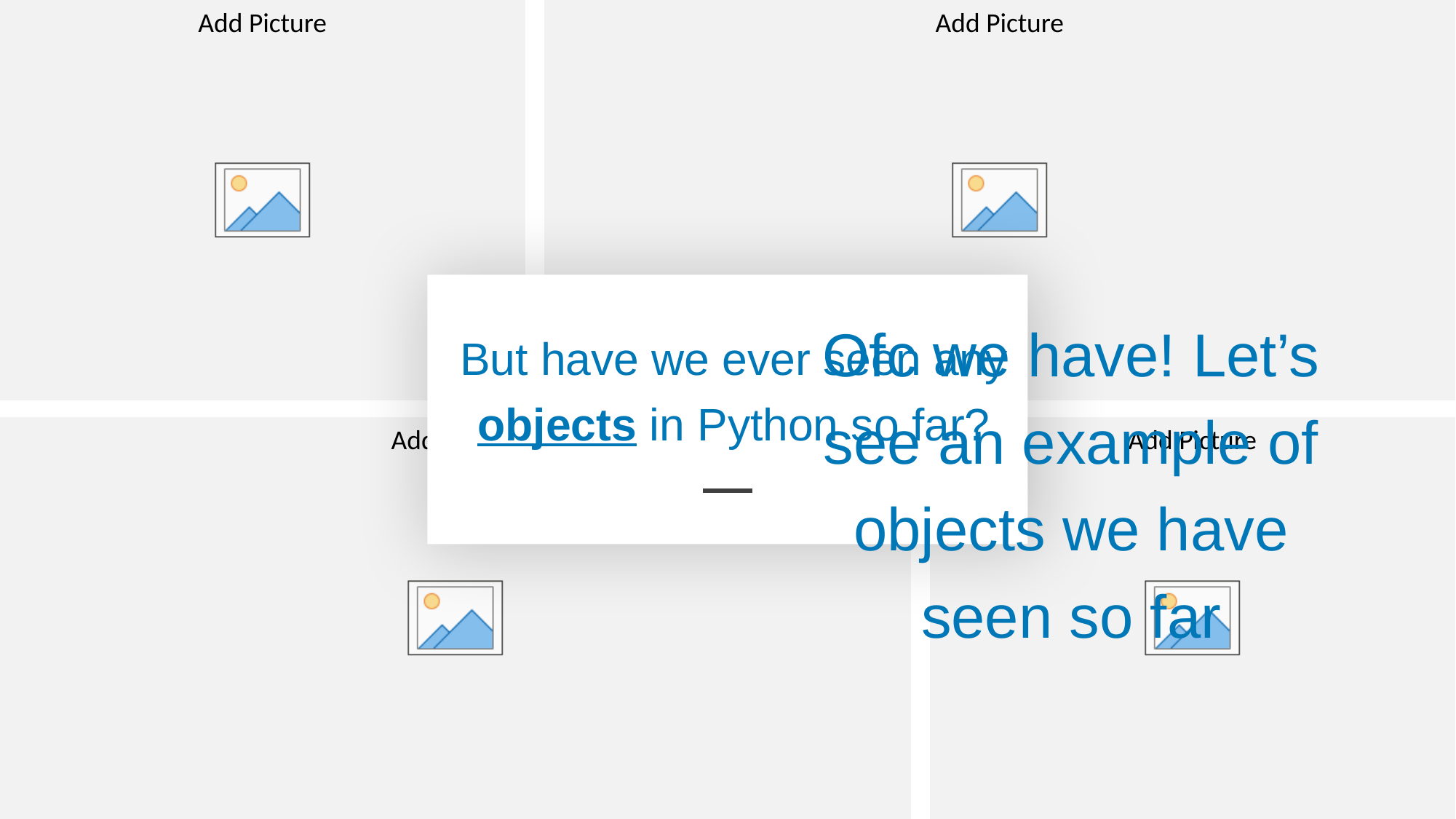

But have we ever seen any objects in Python so far?

Ofc we have! Let’s see an example of objects we have seen so far